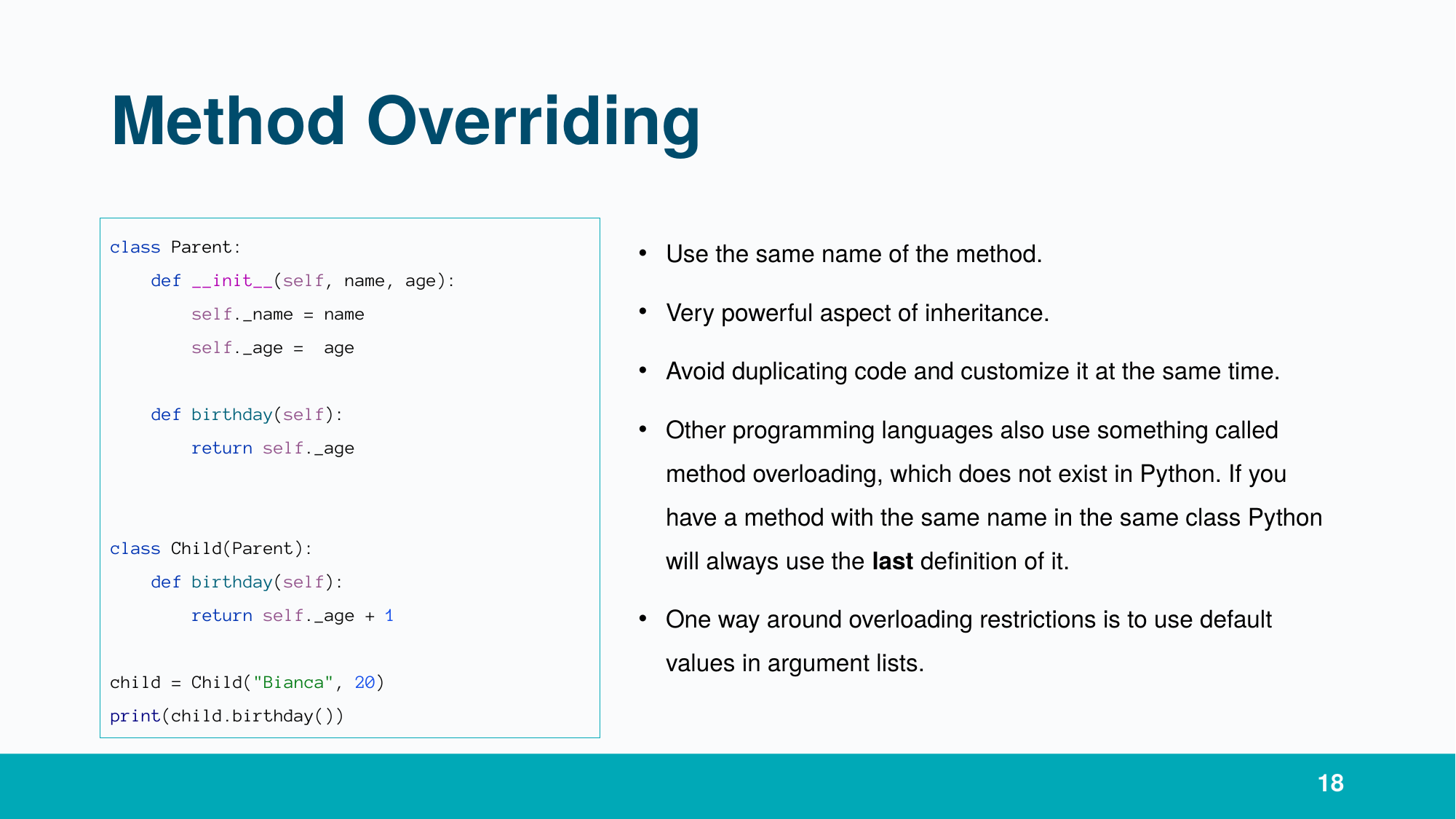

# Method Overriding
class Parent:
    def __init__(self, name, age):
        self._name = name
        self._age =  age
    def birthday(self):
        return self._age
class Child(Parent):
    def birthday(self):
        return self._age + 1
child = Child("Bianca", 20)
print(child.birthday())
Use the same name of the method.
Very powerful aspect of inheritance.
Avoid duplicating code and customize it at the same time.
Other programming languages also use something called method overloading, which does not exist in Python. If you have a method with the same name in the same class Python will always use the last definition of it.
One way around overloading restrictions is to use default values in argument lists.
18